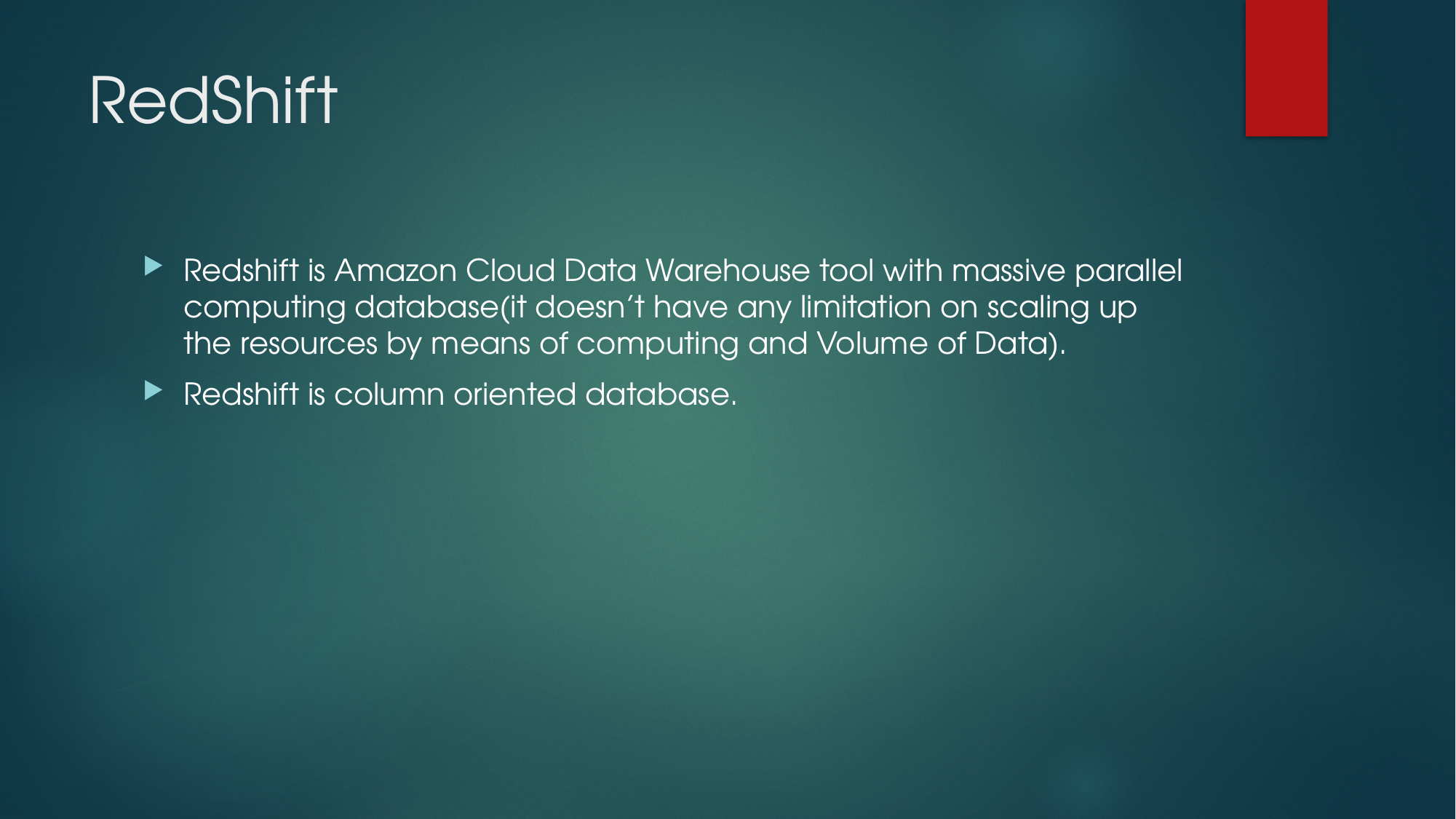

# RedShift
Redshift is Amazon Cloud Data Warehouse tool with massive parallel computing database(it doesn’t have any limitation on scaling up the resources by means of computing and Volume of Data).
Redshift is column oriented database.